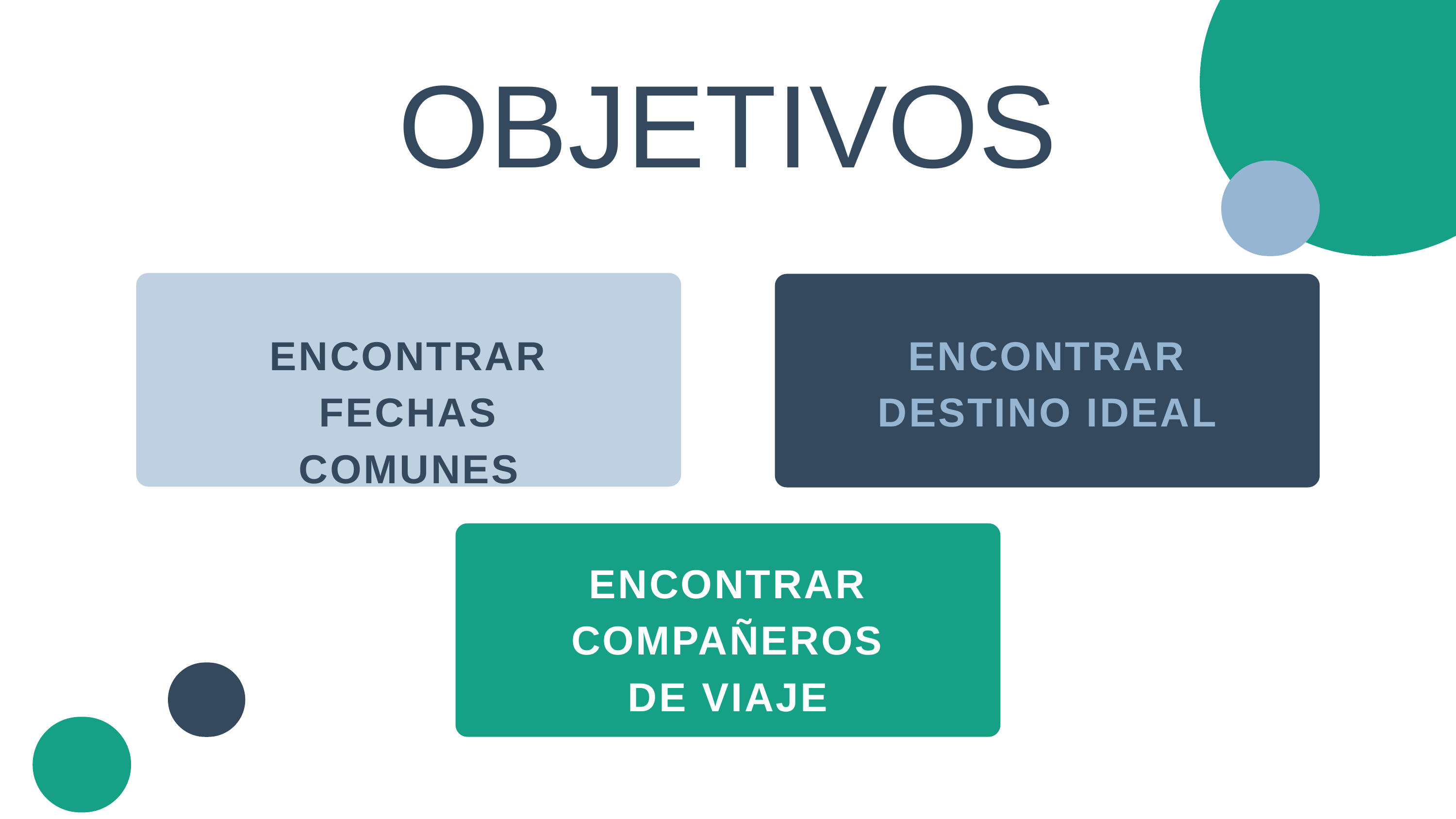

OBJETIVOS

ENCONTRAR FECHAS COMUNES
ENCONTRAR DESTINO IDEAL

ENCONTRAR COMPAÑEROS DE VIAJE